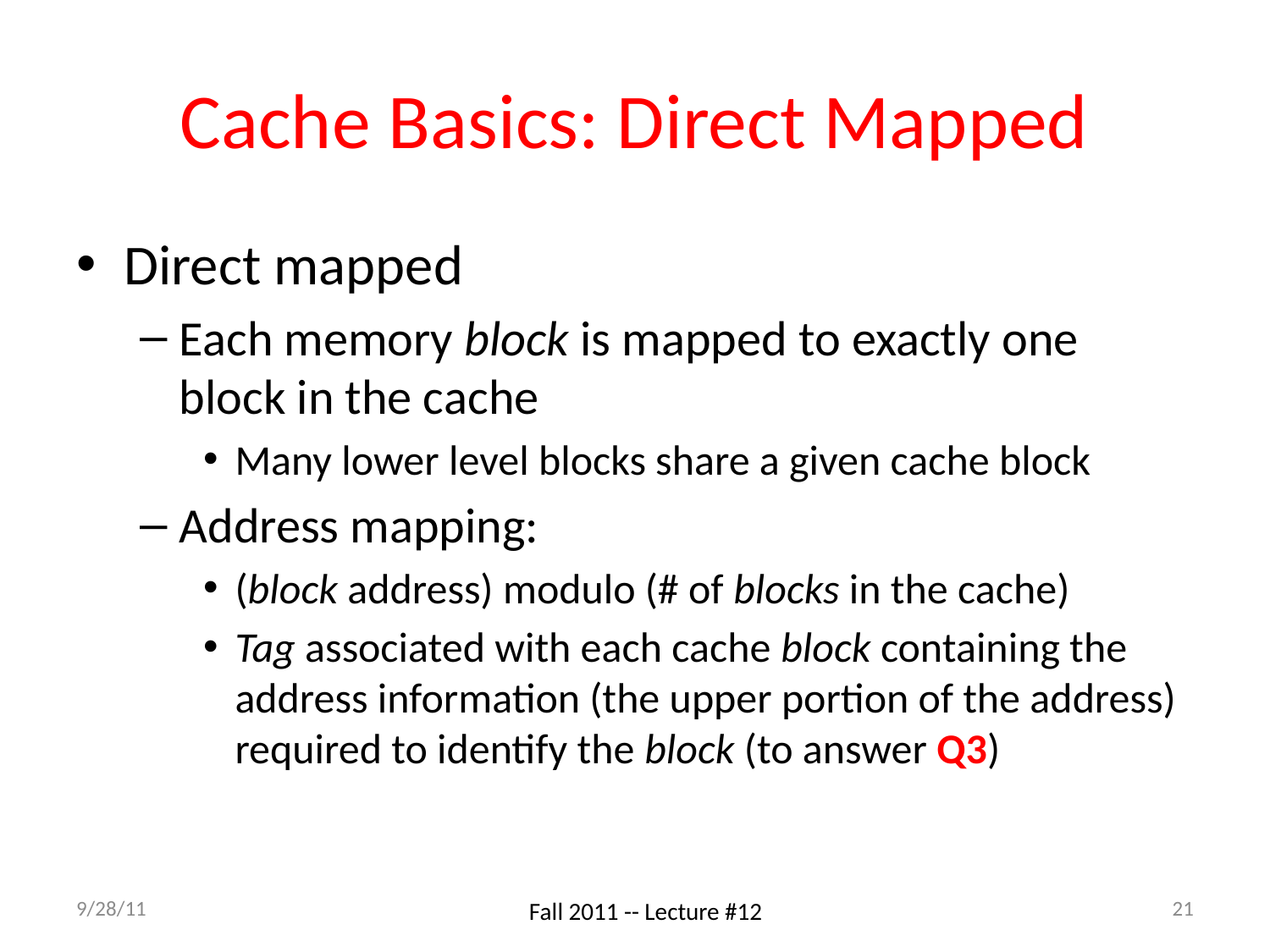

# Cache Basics: Direct Mapped

Direct mapped
Each memory block is mapped to exactly one block in the cache
Many lower level blocks share a given cache block
Address mapping:
(block address) modulo (# of blocks in the cache)
Tag associated with each cache block containing the address information (the upper portion of the address) required to identify the block (to answer Q3)
9/28/11
21